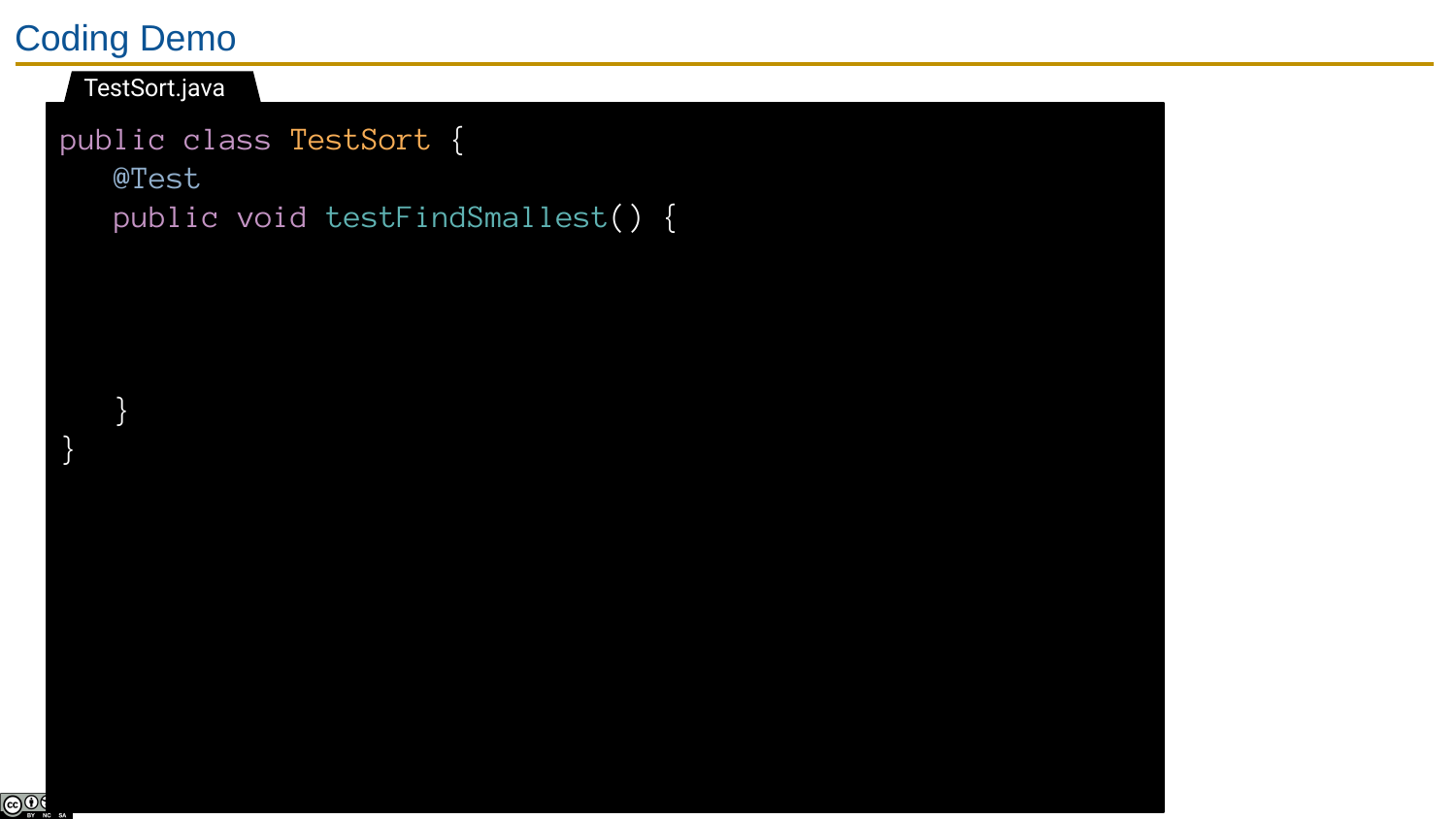

# Coding Demo
TestSort.java
public class TestSort {
   @Test
   public void testFindSmallest() {

   }
}